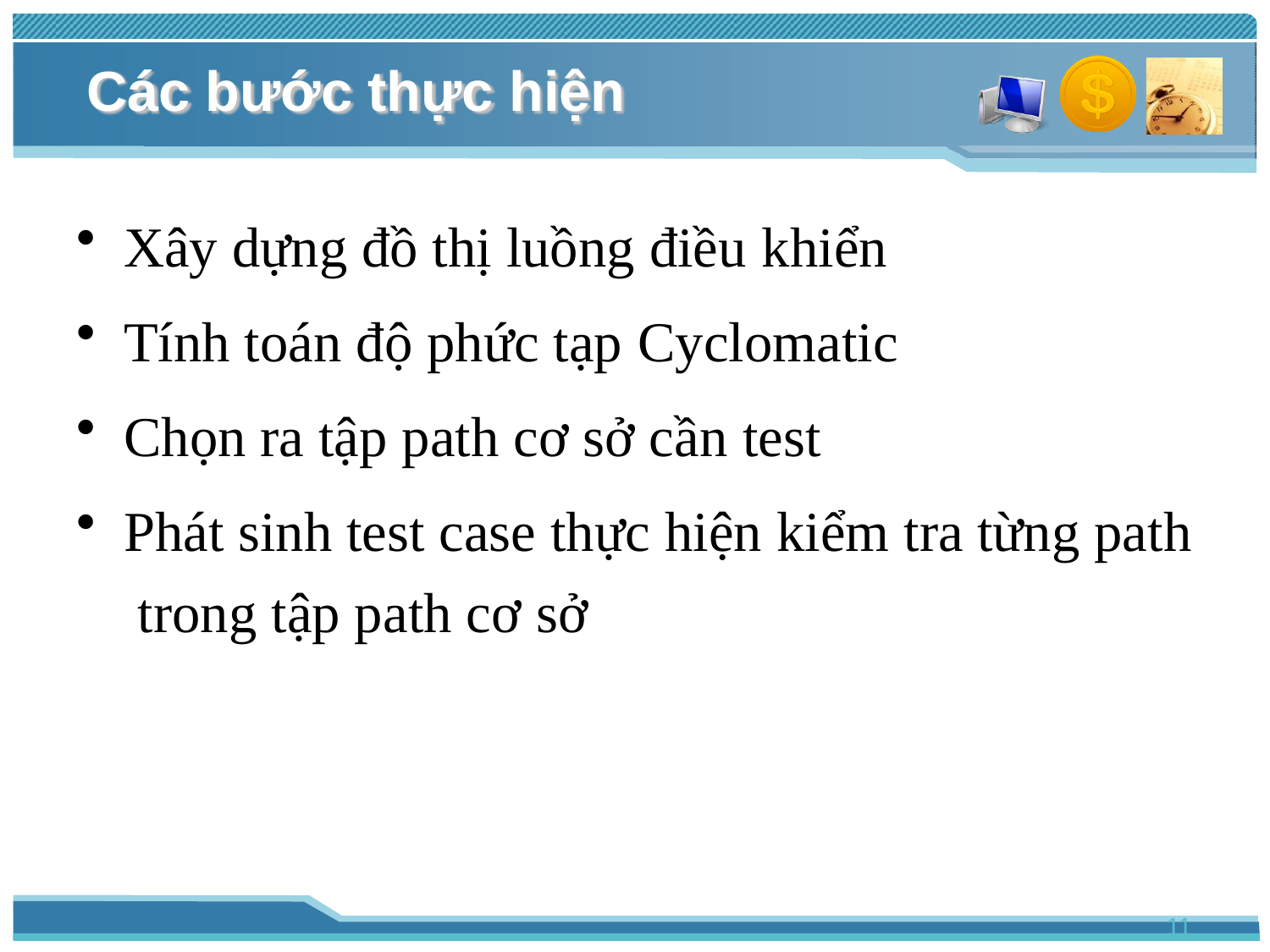

# Các bước thực hiện
Xây dựng đồ thị luồng điều khiển
Tính toán độ phức tạp Cyclomatic
Chọn ra tập path cơ sở cần test
Phát sinh test case thực hiện kiểm tra từng path  trong tập path cơ sở
11